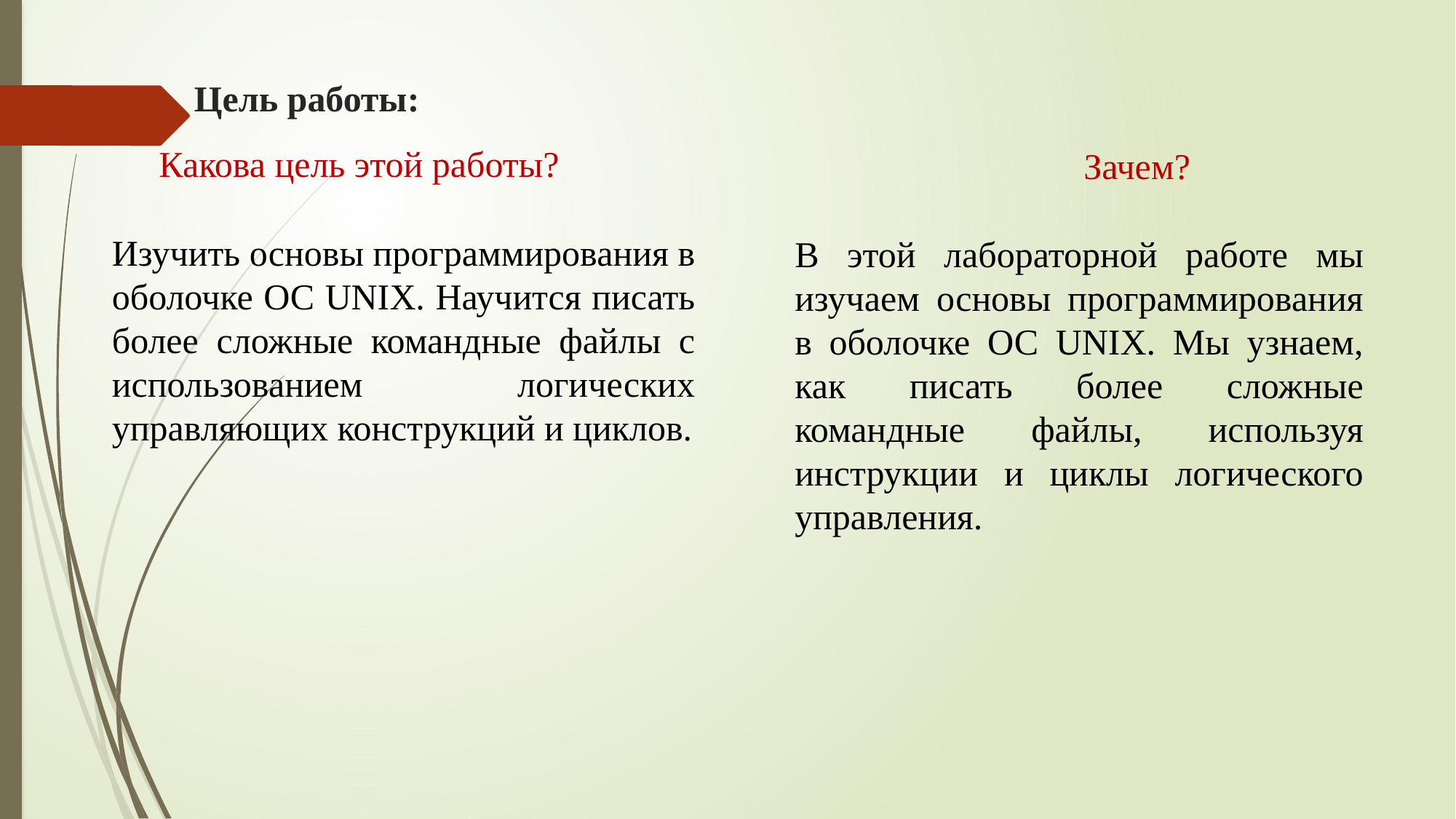

# Цель работы:
Какова цель этой работы?

Зачем?

Изучить основы программирования в оболочке ОС UNIX. Научится писать более сложные командные файлы с использованием логических управляющих конструкций и циклов.
В этой лабораторной работе мы изучаем основы программирования в оболочке ОС UNIX. Мы узнаем, как писать более сложные командные файлы, используя инструкции и циклы логического управления.